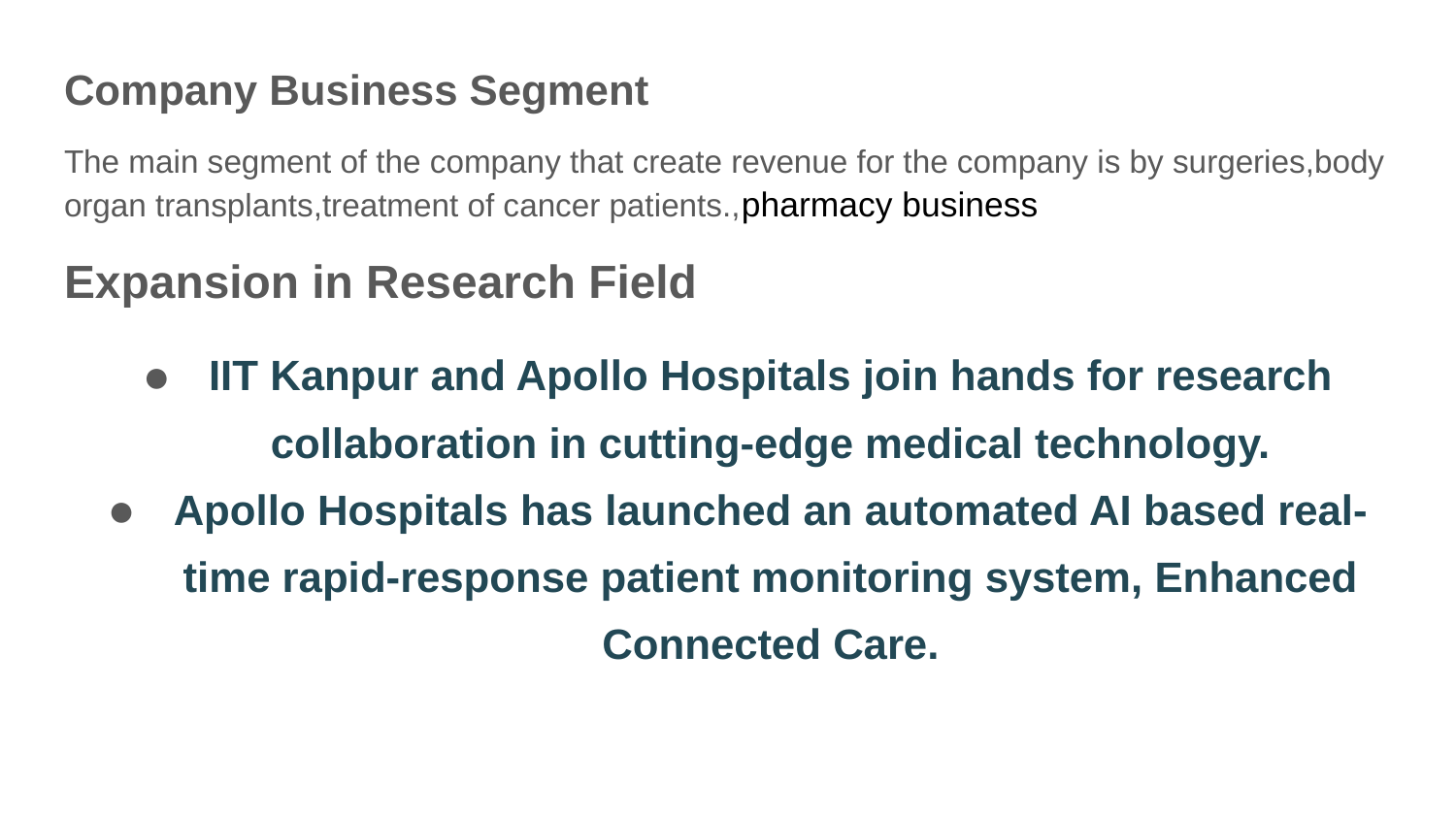

Company Business Segment
The main segment of the company that create revenue for the company is by surgeries,body organ transplants,treatment of cancer patients.,pharmacy business
Expansion in Research Field
IIT Kanpur and Apollo Hospitals join hands for research collaboration in cutting-edge medical technology.
Apollo Hospitals has launched an automated AI based real-time rapid-response patient monitoring system, Enhanced Connected Care.